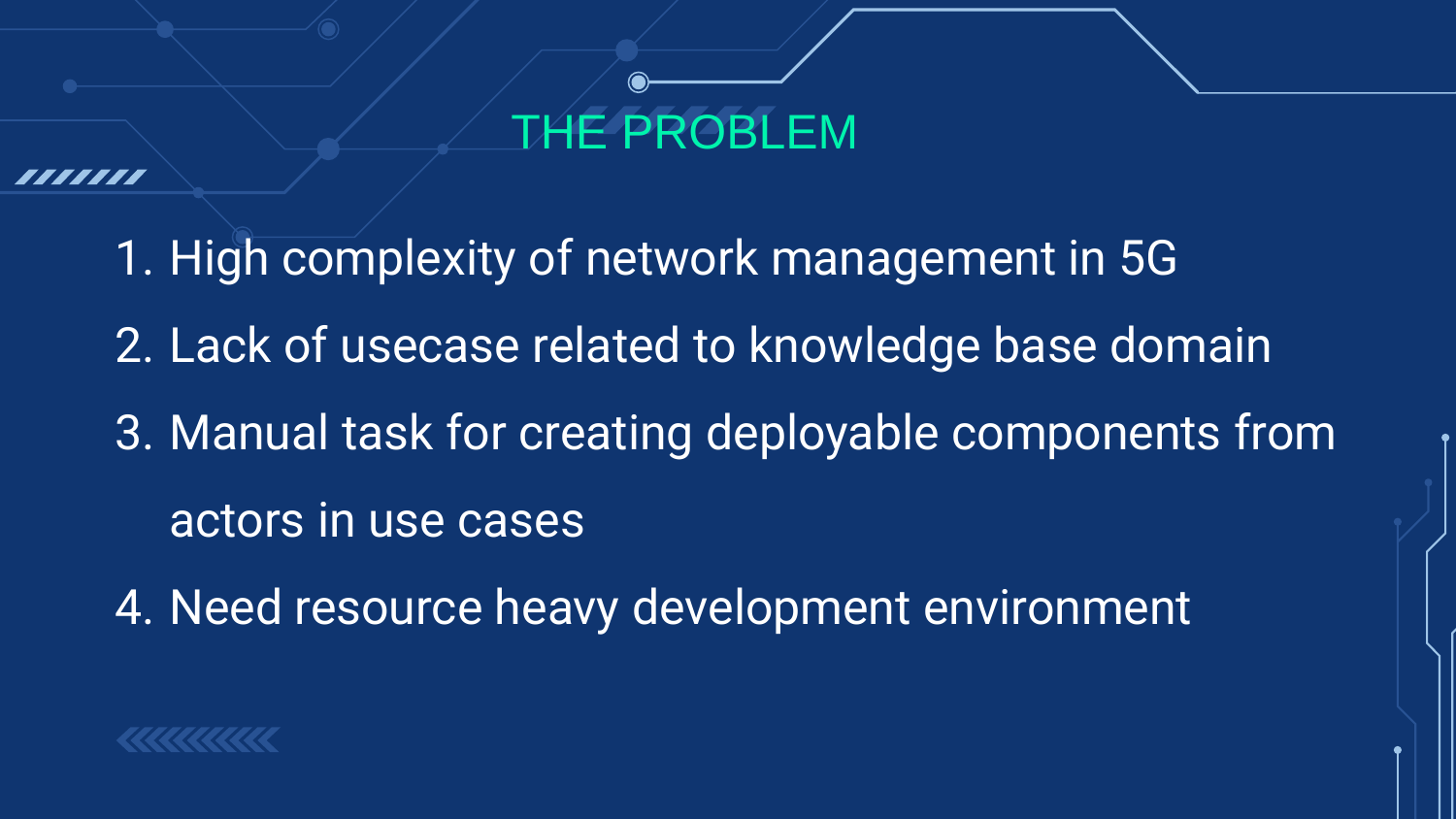

THE PROBLEM
High complexity of network management in 5G
Lack of usecase related to knowledge base domain
Manual task for creating deployable components from actors in use cases
Need resource heavy development environment